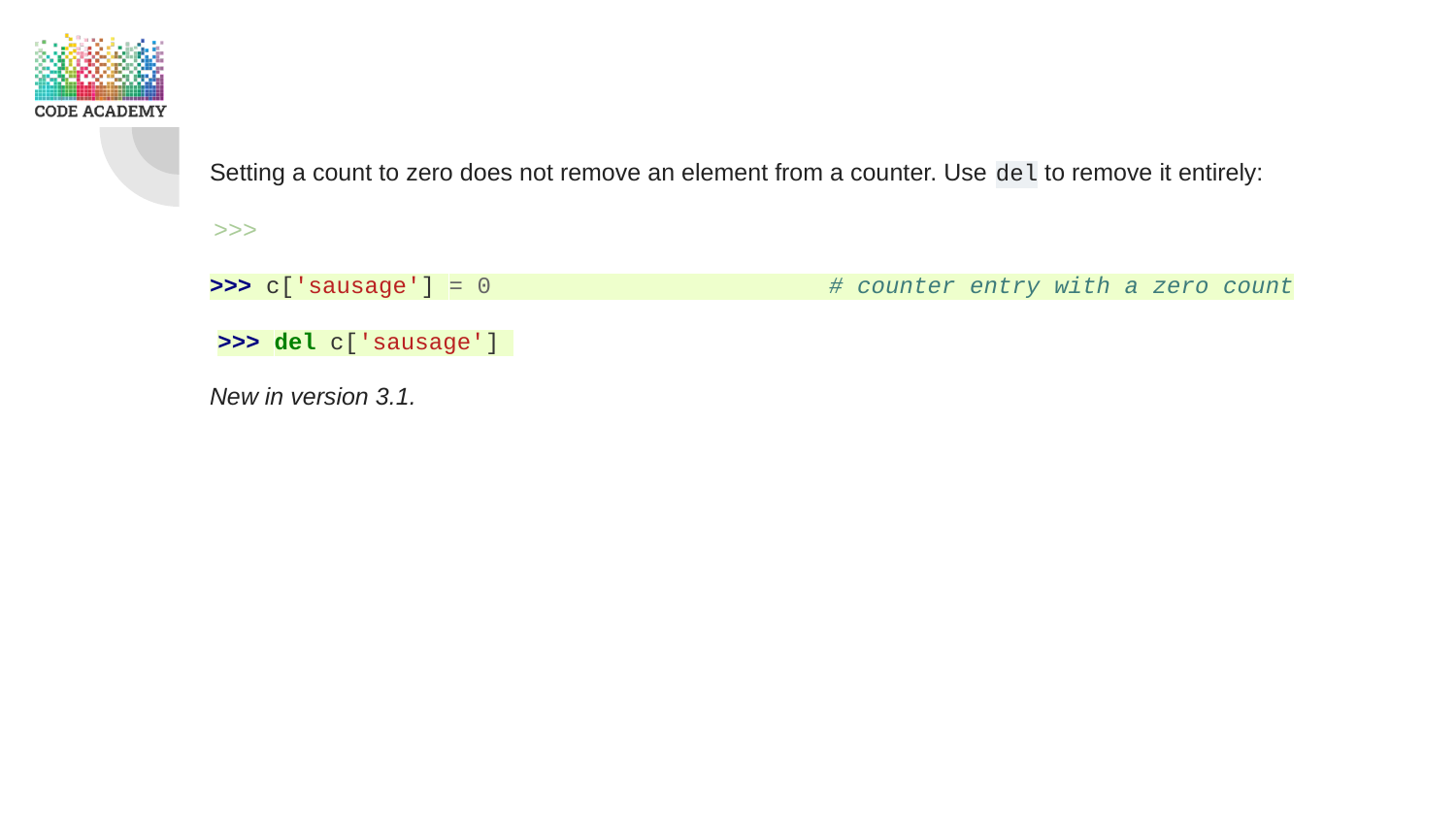

Setting a count to zero does not remove an element from a counter. Use del to remove it entirely:
>>>
>>> c['sausage'] = 0                        # counter entry with a zero count
>>> del c['sausage']
New in version 3.1.